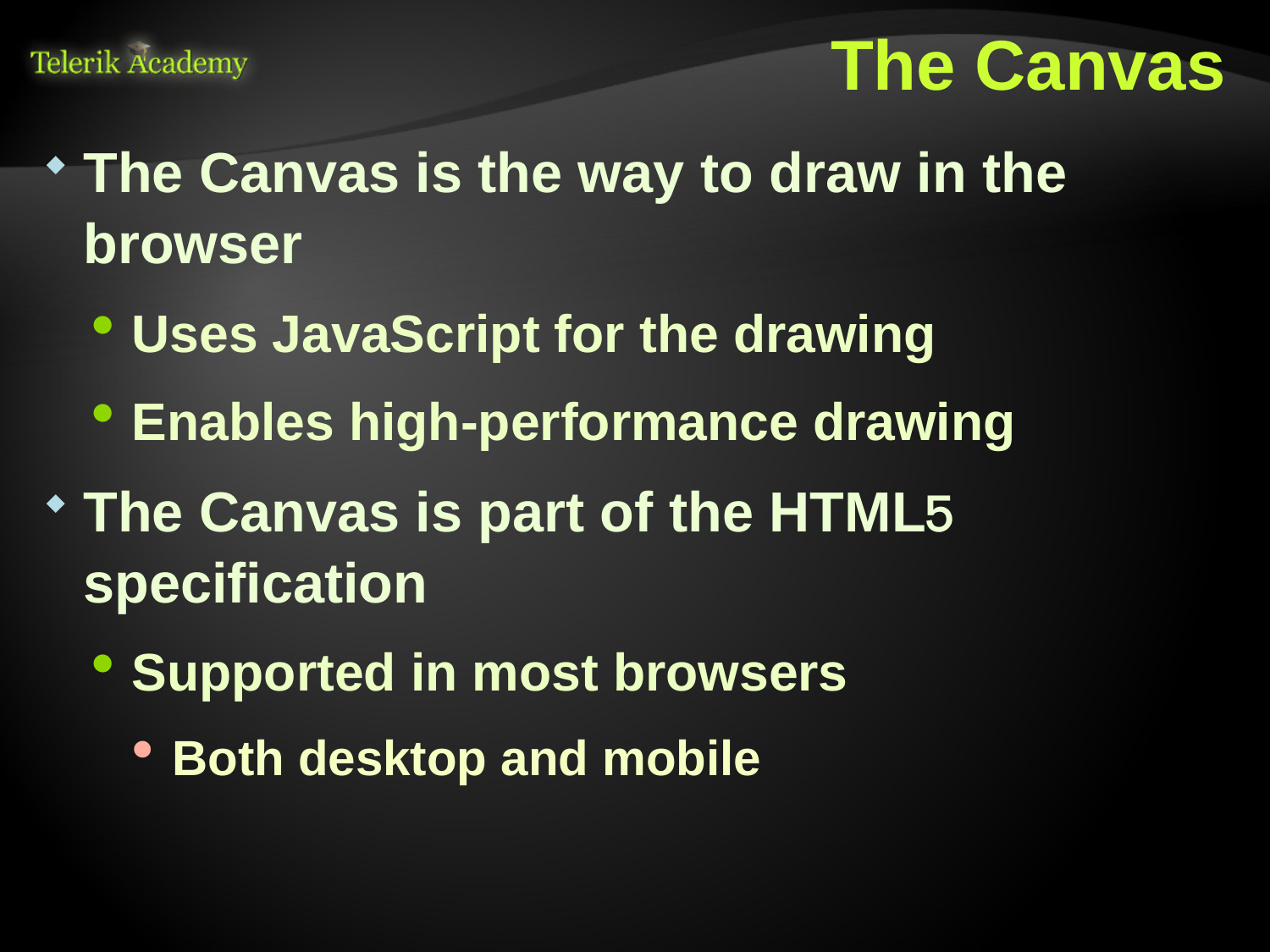

# The Canvas
The Canvas is the way to draw in the browser
Uses JavaScript for the drawing
Enables high-performance drawing
The Canvas is part of the HTML5 specification
Supported in most browsers
Both desktop and mobile